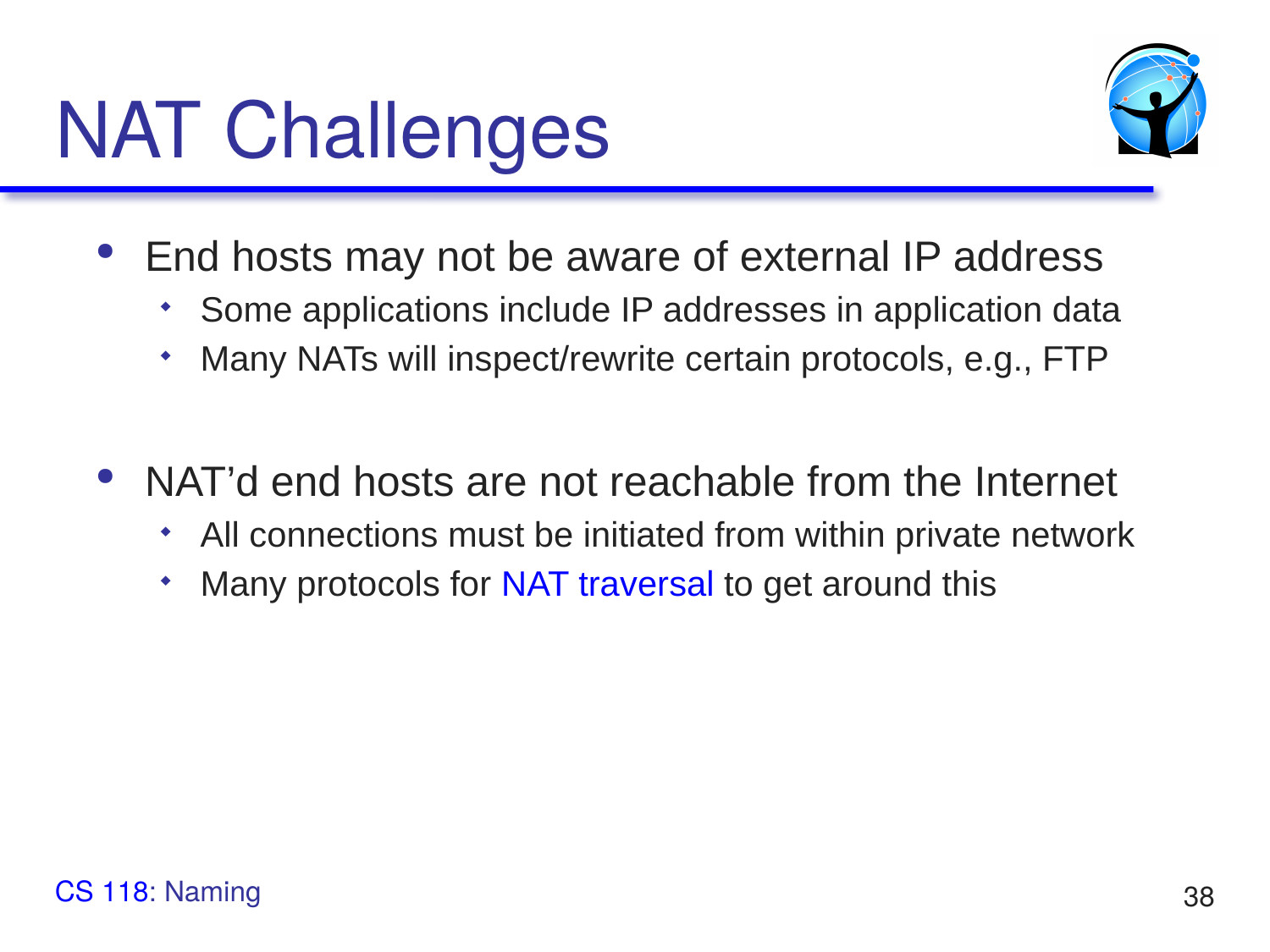

# NAT Challenges
End hosts may not be aware of external IP address
Some applications include IP addresses in application data
Many NATs will inspect/rewrite certain protocols, e.g., FTP

NAT’d end hosts are not reachable from the Internet
All connections must be initiated from within private network
Many protocols for NAT traversal to get around this
CS 118: Naming
38